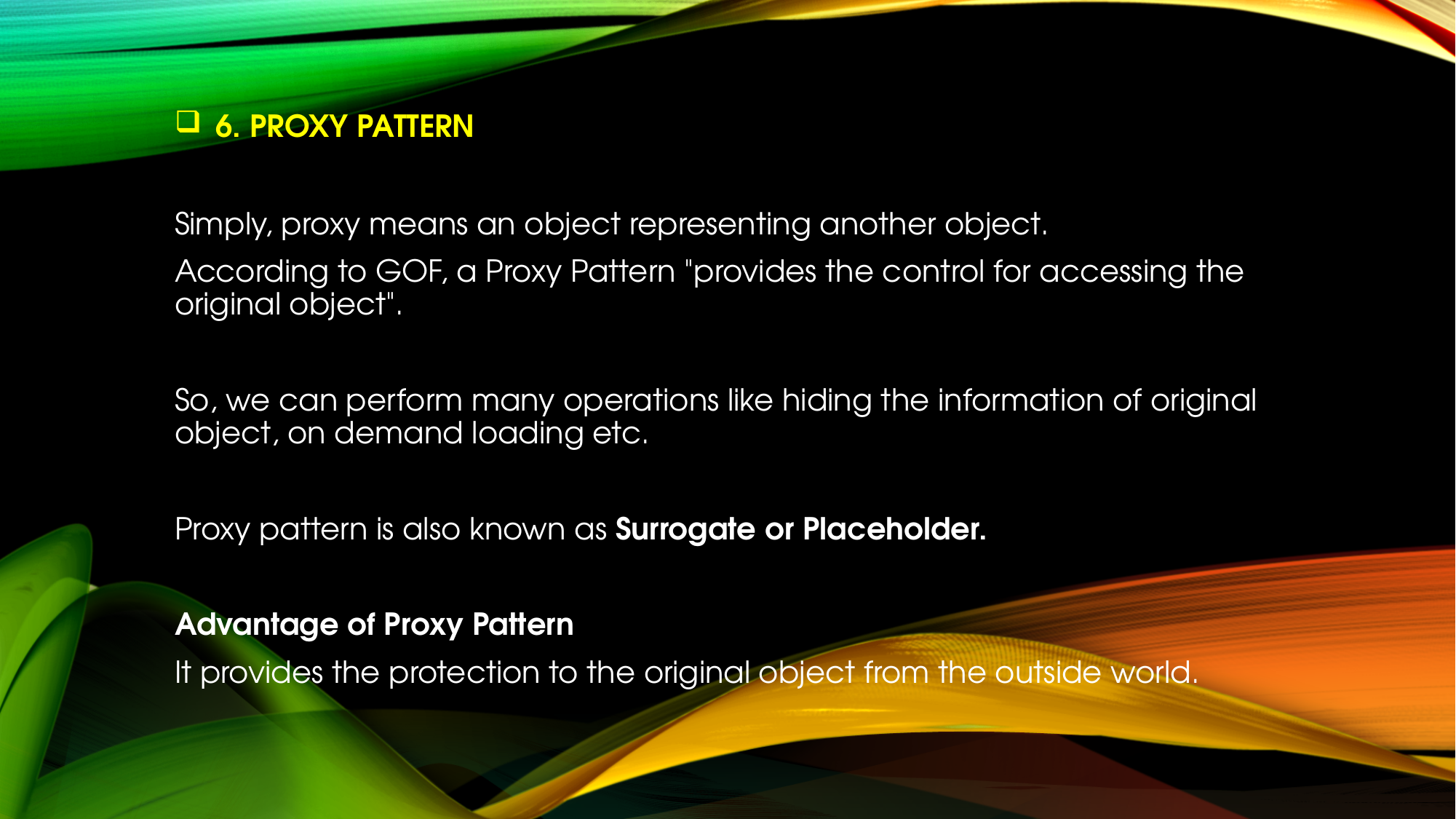

# 6. Proxy Pattern
Simply, proxy means an object representing another object.
According to GOF, a Proxy Pattern "provides the control for accessing the original object".

So, we can perform many operations like hiding the information of original object, on demand loading etc.

Proxy pattern is also known as Surrogate or Placeholder.

Advantage of Proxy Pattern
It provides the protection to the original object from the outside world.